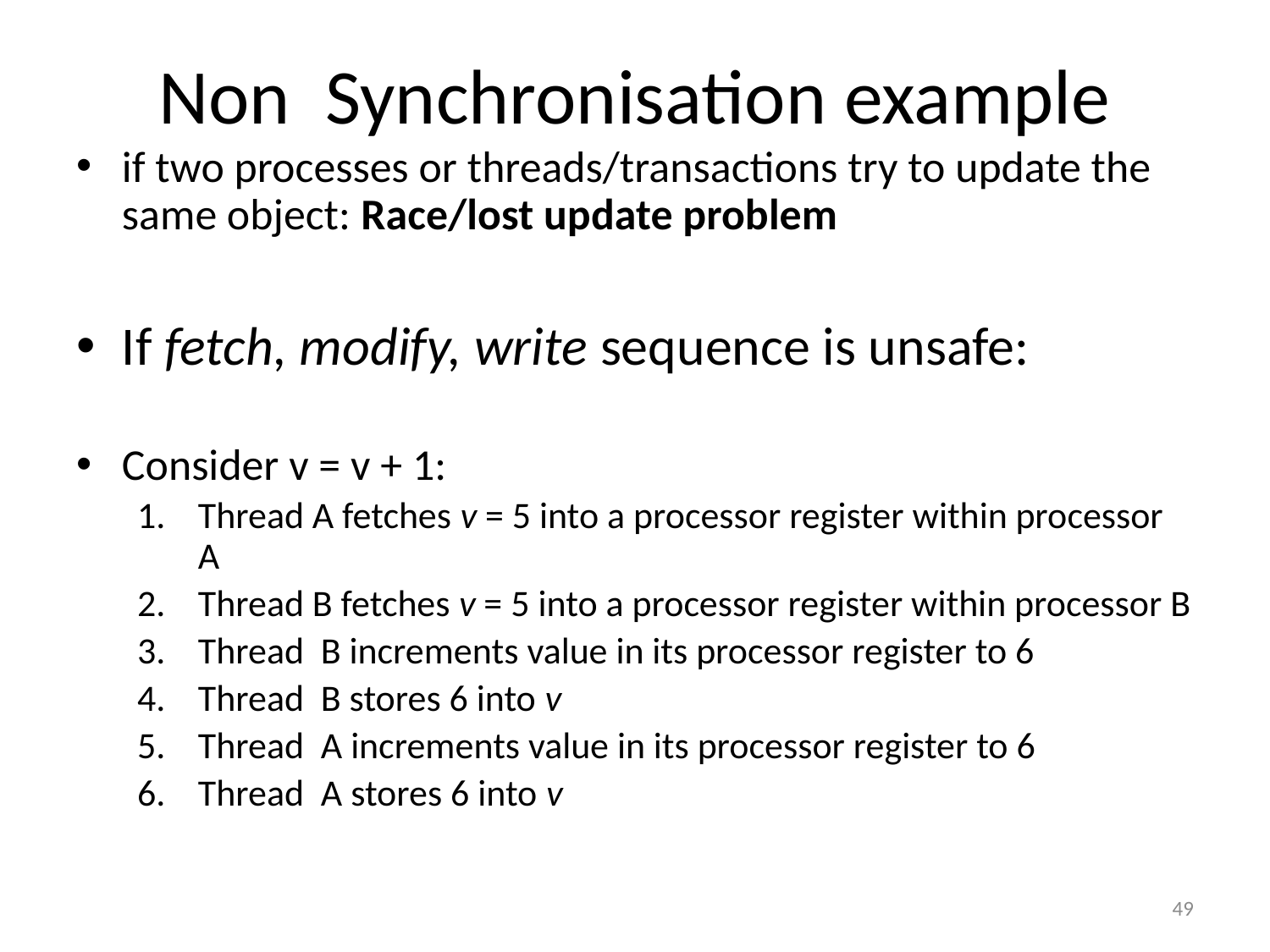

# Non  Synchronisation example
if two processes or threads/transactions try to update the same object: Race/lost update problem

If fetch, modify, write sequence is unsafe:

Consider v = v + 1:
Thread A fetches v = 5 into a processor register within processor A
Thread B fetches v = 5 into a processor register within processor B
Thread  B increments value in its processor register to 6
Thread  B stores 6 into v
Thread  A increments value in its processor register to 6
Thread  A stores 6 into v

49